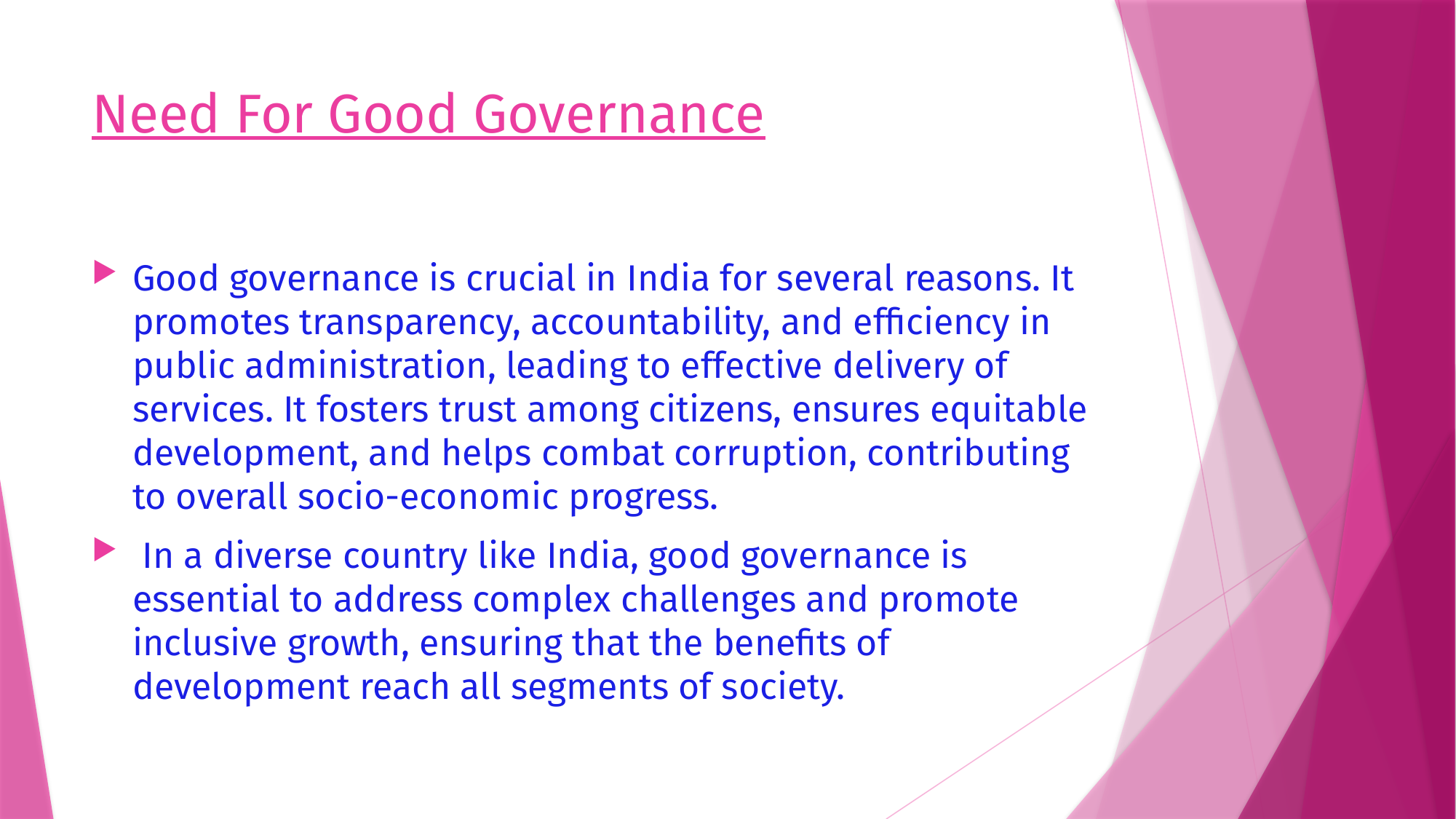

# Need For Good Governance
Good governance is crucial in India for several reasons. It promotes transparency, accountability, and efficiency in public administration, leading to effective delivery of services. It fosters trust among citizens, ensures equitable development, and helps combat corruption, contributing to overall socio-economic progress.
 In a diverse country like India, good governance is essential to address complex challenges and promote inclusive growth, ensuring that the benefits of development reach all segments of society.